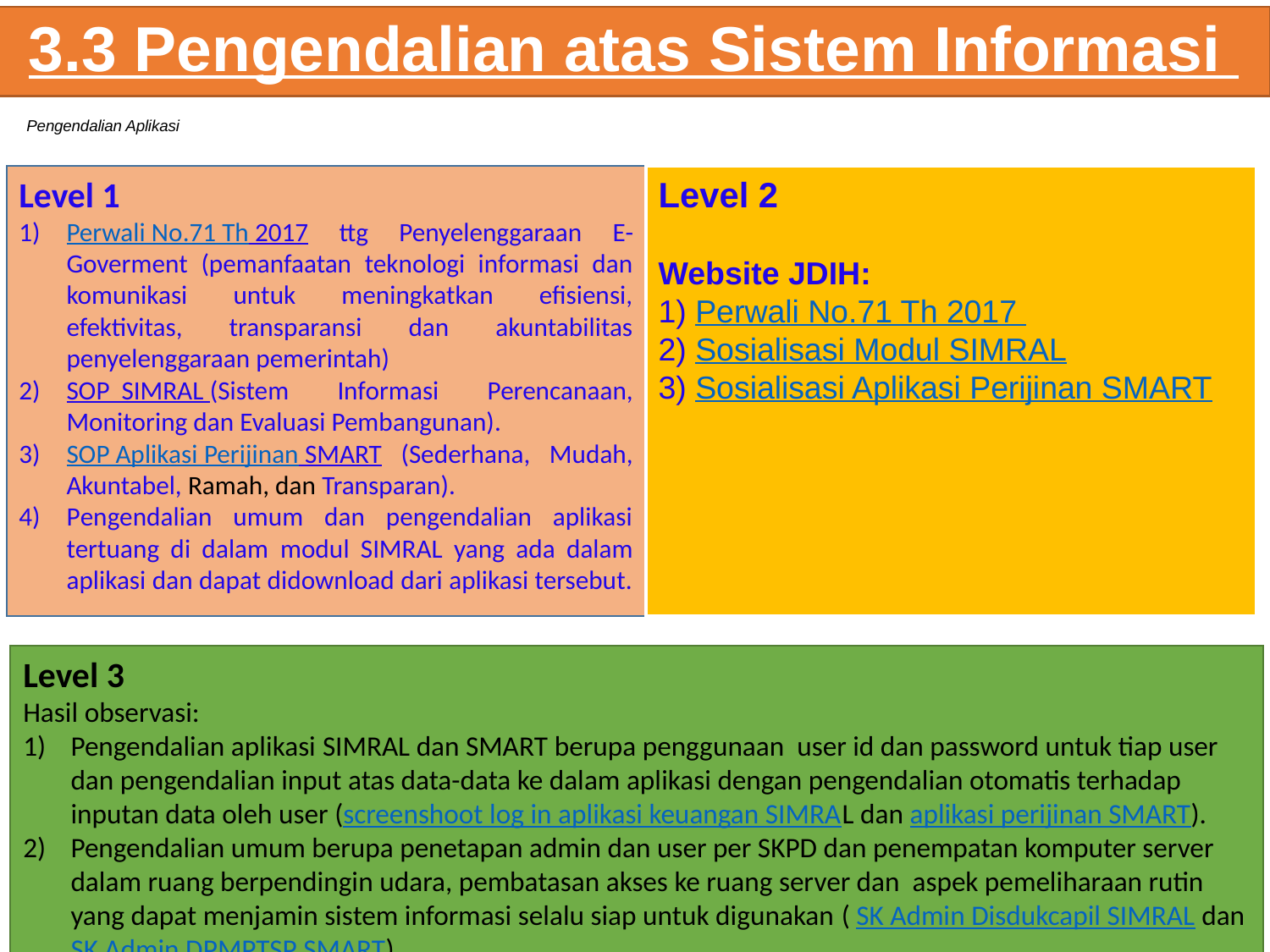

3.3 Pengendalian atas Sistem Informasi
# Pengendalian Aplikasi
Level 1
Perwali No.71 Th 2017 ttg Penyelenggaraan E-Goverment (pemanfaatan teknologi informasi dan komunikasi untuk meningkatkan efisiensi, efektivitas, transparansi dan akuntabilitas penyelenggaraan pemerintah)
SOP  SIMRAL (Sistem Informasi Perencanaan, Monitoring dan Evaluasi Pembangunan).
SOP Aplikasi Perijinan SMART (Sederhana, Mudah, Akuntabel, Ramah, dan Transparan).
Pengendalian umum dan pengendalian aplikasi tertuang di dalam modul SIMRAL yang ada dalam aplikasi dan dapat didownload dari aplikasi tersebut.

Level 2

Website JDIH:
1) Perwali No.71 Th 2017
2) Sosialisasi Modul SIMRAL
3) Sosialisasi Aplikasi Perijinan SMART

Level 3
Hasil observasi:
Pengendalian aplikasi SIMRAL dan SMART berupa penggunaan  user id dan password untuk tiap user dan pengendalian input atas data-data ke dalam aplikasi dengan pengendalian otomatis terhadap inputan data oleh user (screenshoot log in aplikasi keuangan SIMRAL dan aplikasi perijinan SMART).
Pengendalian umum berupa penetapan admin dan user per SKPD dan penempatan komputer server dalam ruang berpendingin udara, pembatasan akses ke ruang server dan  aspek pemeliharaan rutin yang dapat menjamin sistem informasi selalu siap untuk digunakan ( SK Admin Disdukcapil SIMRAL dan SK Admin DPMPTSP SMART)